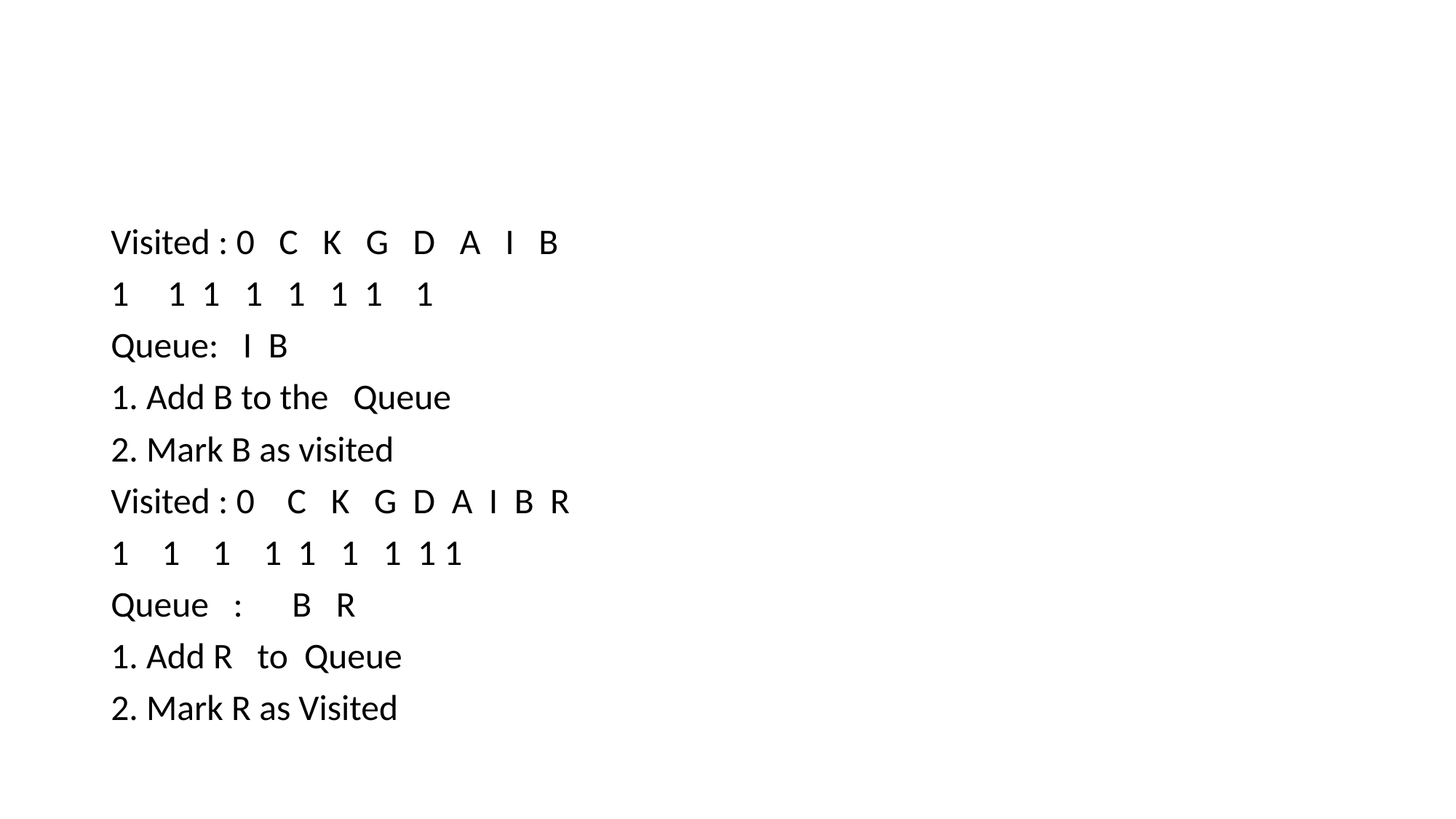

#
Visited : 0   C   K   G   D   A   I   B
1  1   1   1   1  1    1
Queue:   I  B
1. Add B to the   Queue
2. Mark B as visited
Visited : 0    C   K   G  D  A  I  B  R
1    1    1    1  1   1   1  1 1
Queue   :      B   R
1. Add R   to  Queue
2. Mark R as Visited